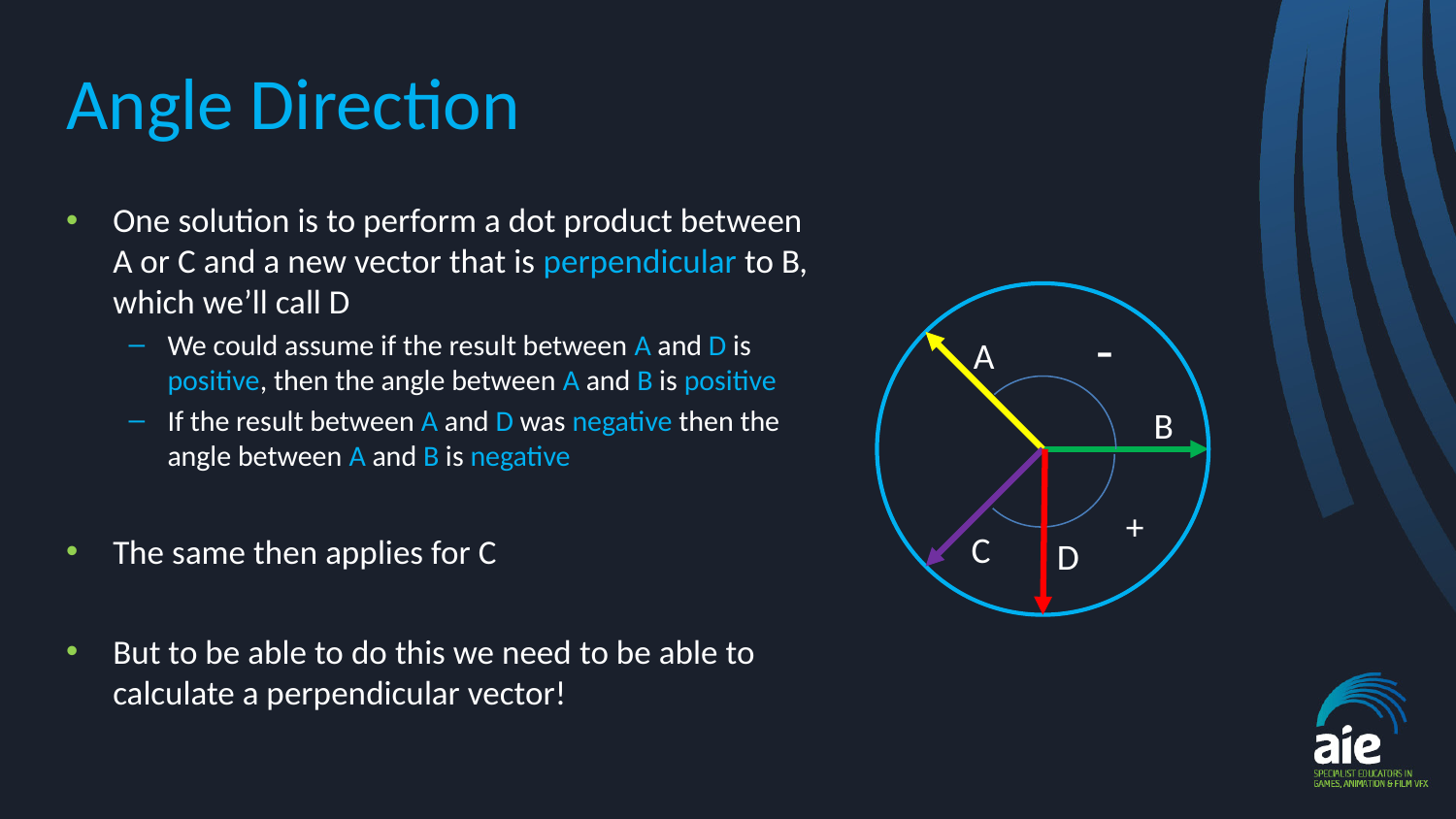

# Angle Direction
One solution is to perform a dot product between A or C and a new vector that is perpendicular to B, which we’ll call D
We could assume if the result between A and D is positive, then the angle between A and B is positive
If the result between A and D was negative then the angle between A and B is negative

The same then applies for C

But to be able to do this we need to be able to calculate a perpendicular vector!

-
A
B
+
C
D